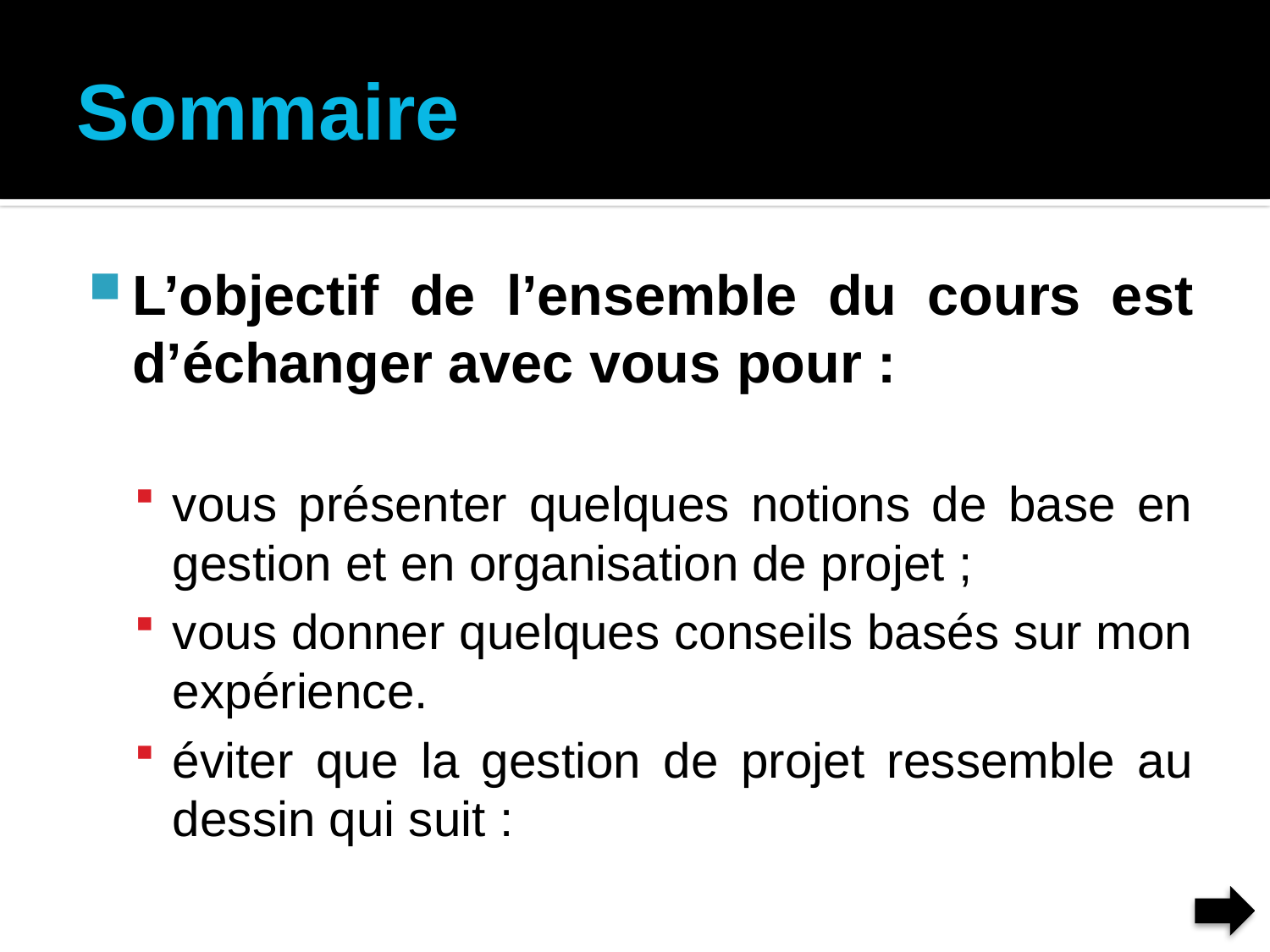

# Sommaire
L’objectif de l’ensemble du cours est d’échanger avec vous pour :

vous présenter quelques notions de base en gestion et en organisation de projet ;
vous donner quelques conseils basés sur mon expérience.
éviter que la gestion de projet ressemble au dessin qui suit :